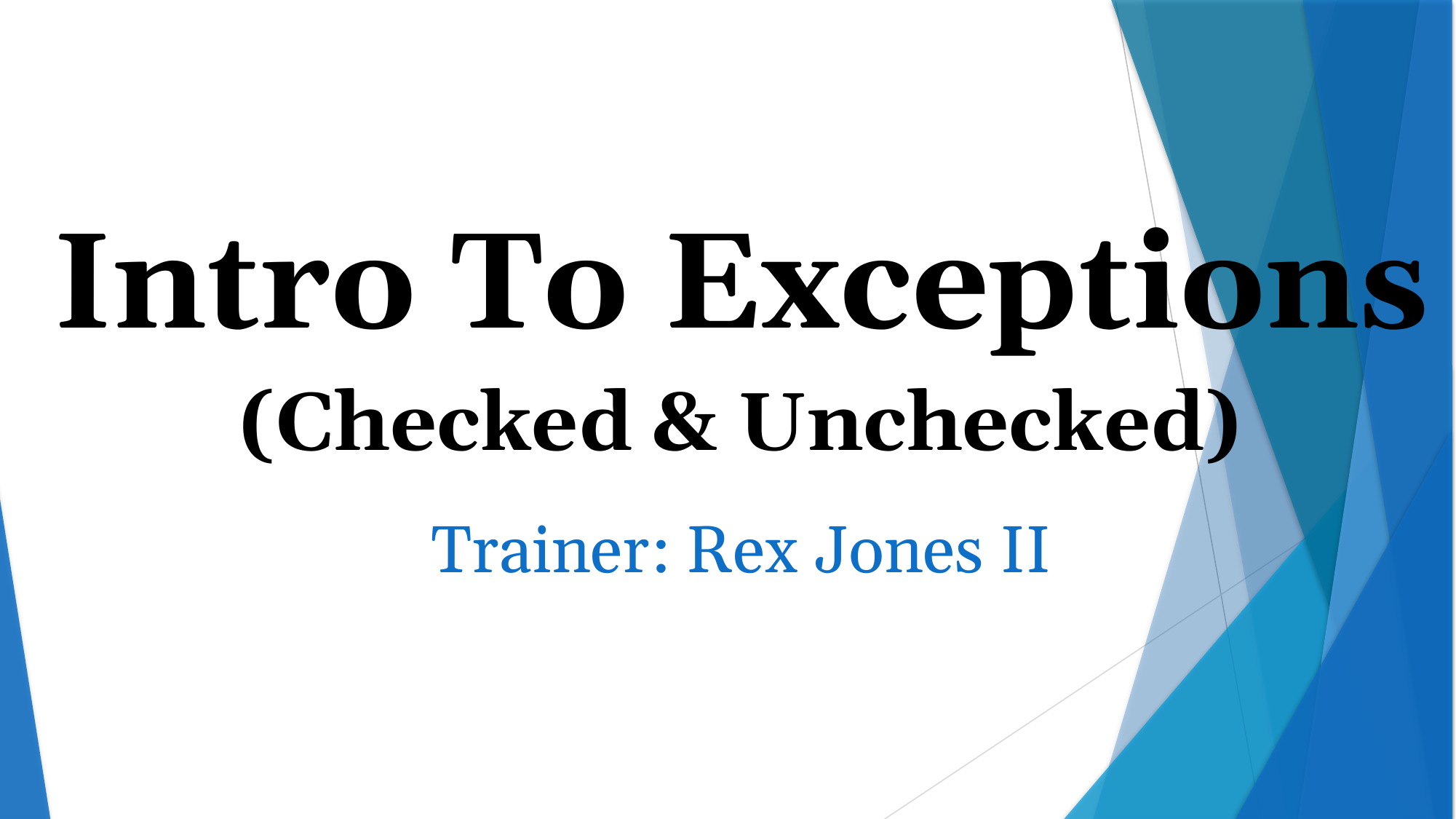

Intro To Exceptions
(Checked & Unchecked)
Trainer: Rex Jones II